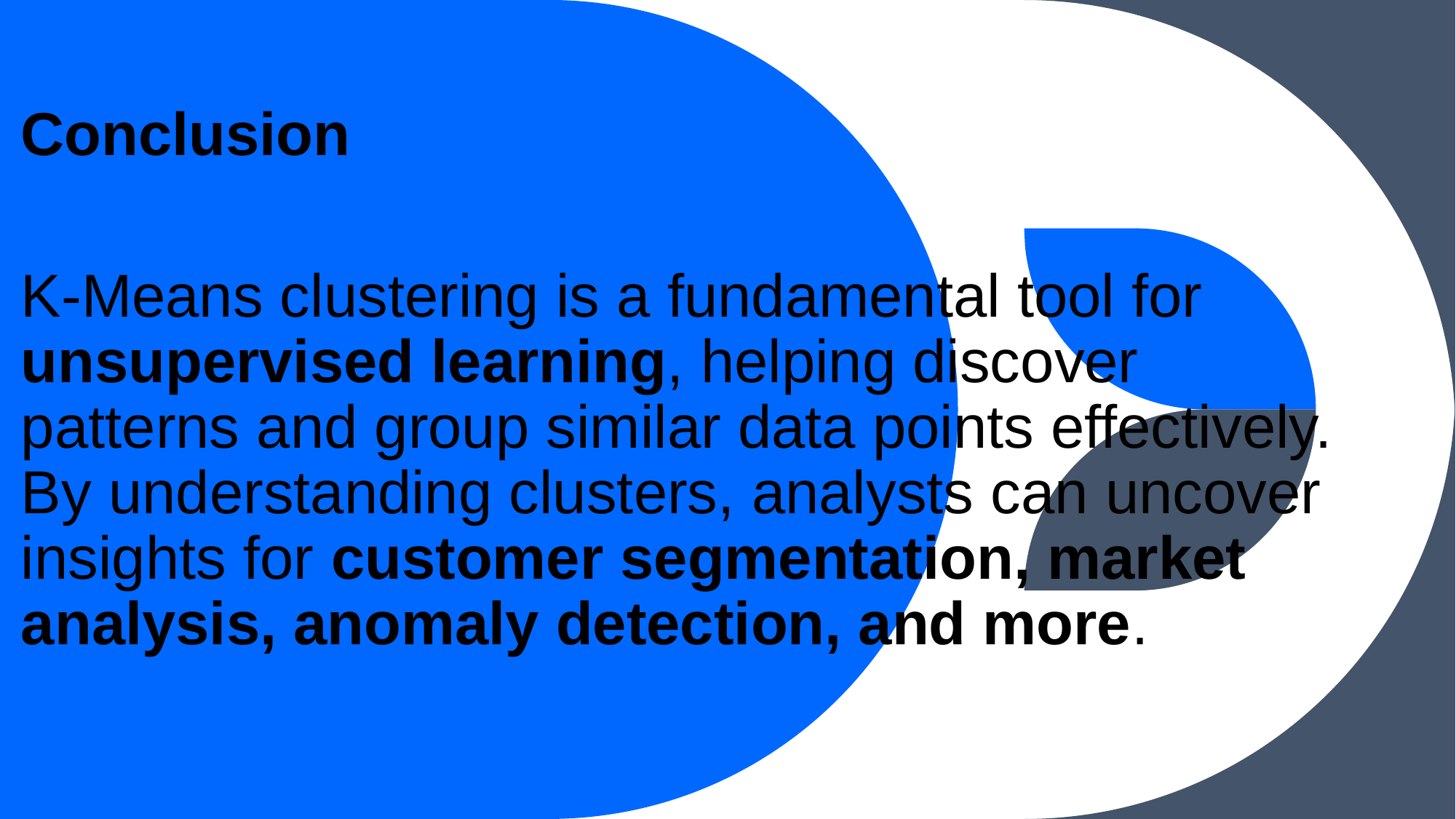

Conclusion

K-Means clustering is a fundamental tool for unsupervised learning, helping discover patterns and group similar data points effectively. By understanding clusters, analysts can uncover insights for customer segmentation, market analysis, anomaly detection, and more.